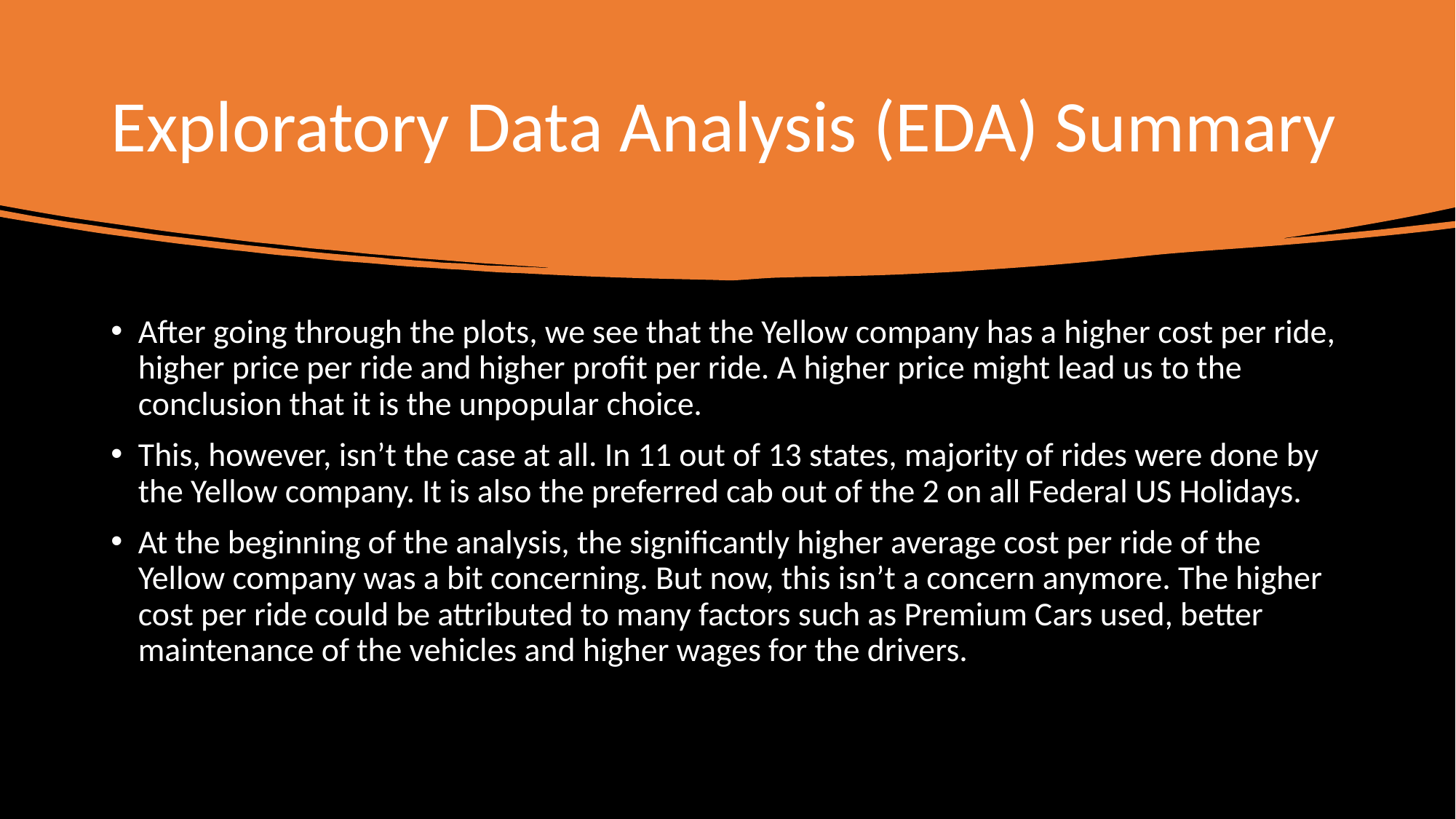

# Exploratory Data Analysis (EDA) Summary
After going through the plots, we see that the Yellow company has a higher cost per ride, higher price per ride and higher profit per ride. A higher price might lead us to the conclusion that it is the unpopular choice.
This, however, isn’t the case at all. In 11 out of 13 states, majority of rides were done by the Yellow company. It is also the preferred cab out of the 2 on all Federal US Holidays.
At the beginning of the analysis, the significantly higher average cost per ride of the Yellow company was a bit concerning. But now, this isn’t a concern anymore. The higher cost per ride could be attributed to many factors such as Premium Cars used, better maintenance of the vehicles and higher wages for the drivers.